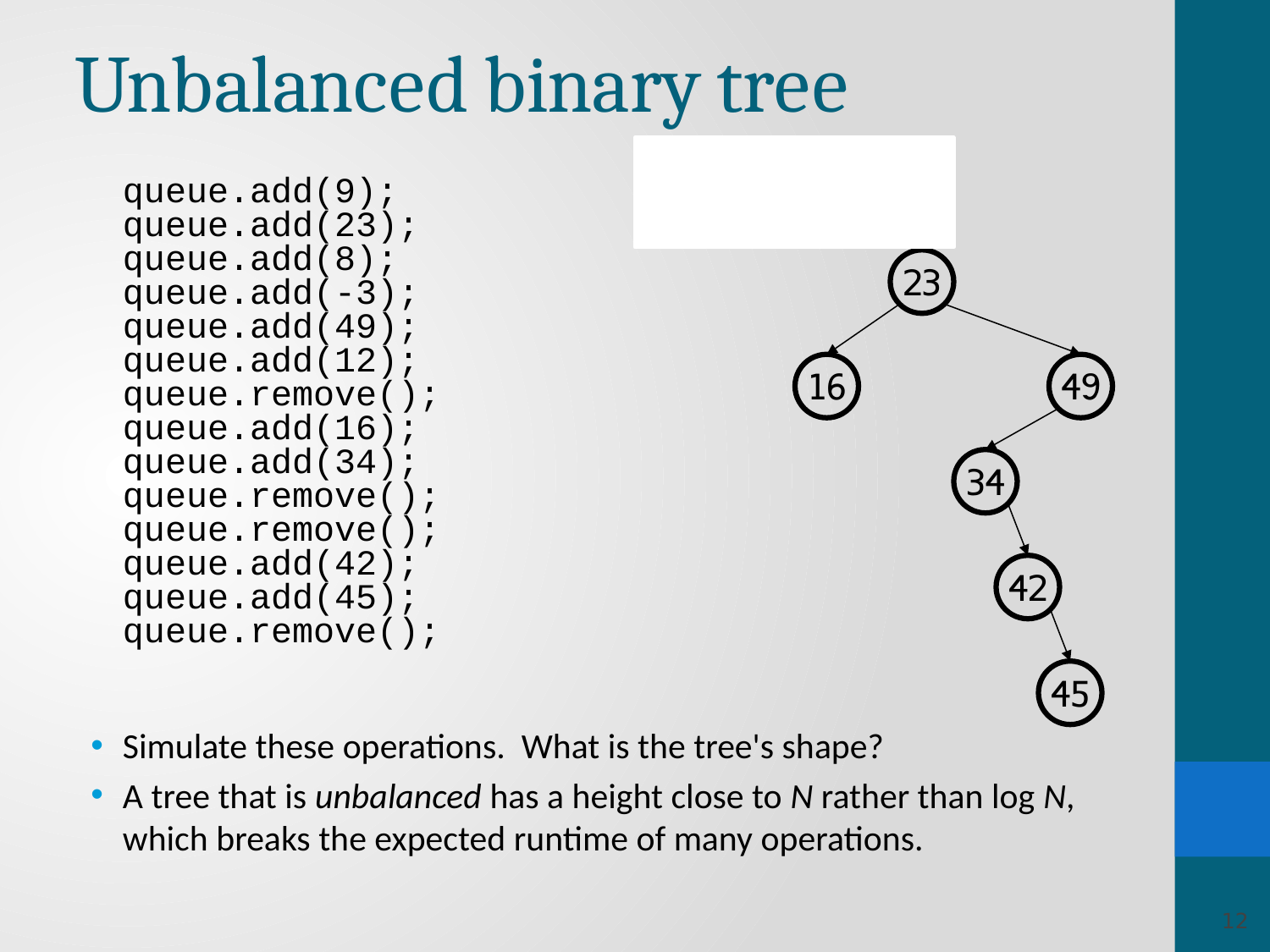

# Unbalanced binary tree

12
23
16
49
34
42
45
	queue.add(9);
queue.add(23);
queue.add(8);
queue.add(-3);
queue.add(49);
queue.add(12);
queue.remove();
queue.add(16);
queue.add(34);
queue.remove();
queue.remove();
queue.add(42);
queue.add(45);
queue.remove();

Simulate these operations.  What is the tree's shape?
A tree that is unbalanced has a height close to N rather than log N, which breaks the expected runtime of many operations.